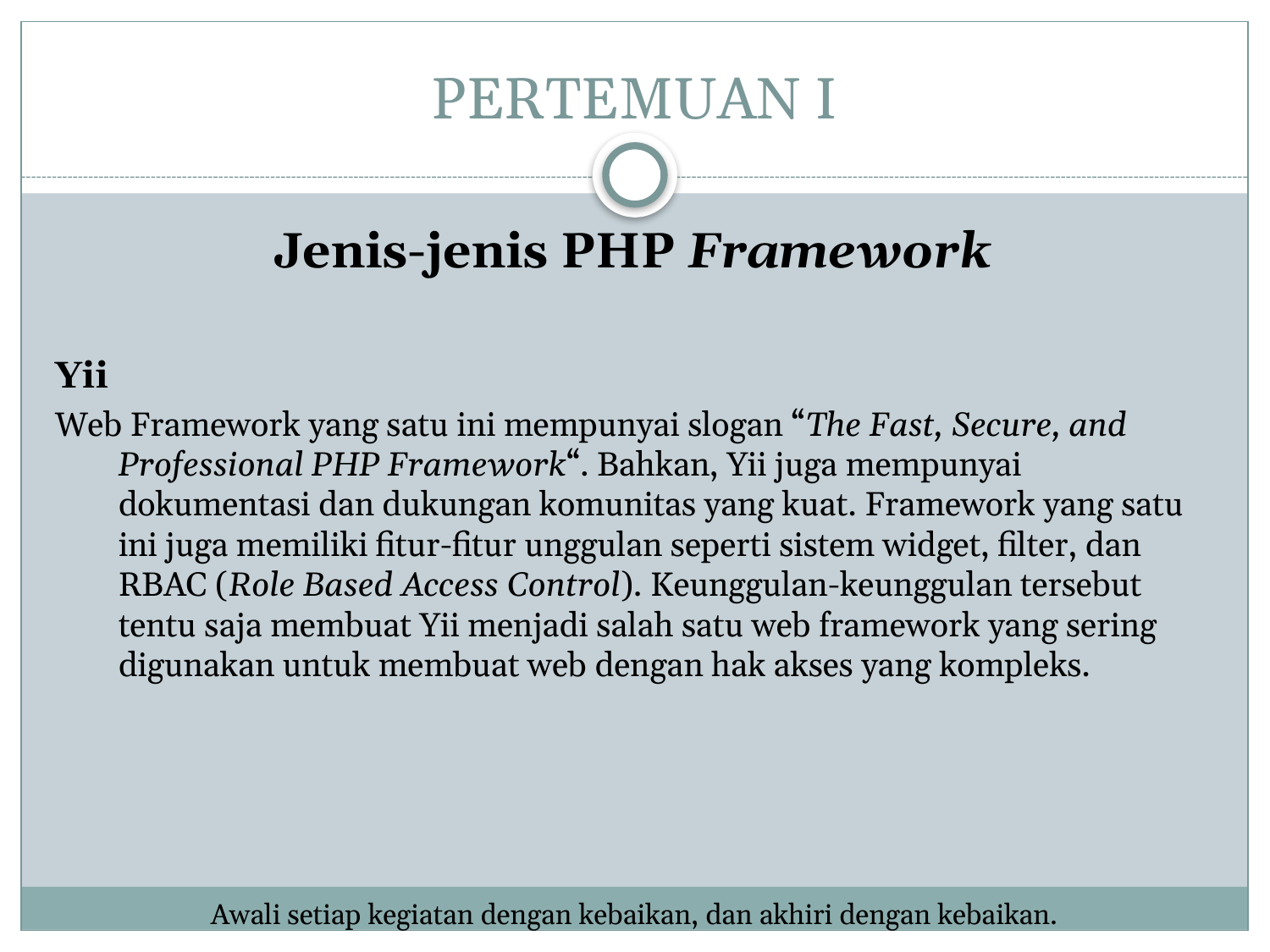

# PERTEMUAN I
Jenis-jenis PHP Framework

Yii
Web Framework yang satu ini mempunyai slogan “The Fast, Secure, and Professional PHP Framework“. Bahkan, Yii juga mempunyai dokumentasi dan dukungan komunitas yang kuat. Framework yang satu ini juga memiliki fitur-fitur unggulan seperti sistem widget, filter, dan RBAC (Role Based Access Control). Keunggulan-keunggulan tersebut  tentu saja membuat Yii menjadi salah satu web framework yang sering digunakan untuk membuat web dengan hak akses yang kompleks.
Awali setiap kegiatan dengan kebaikan, dan akhiri dengan kebaikan.